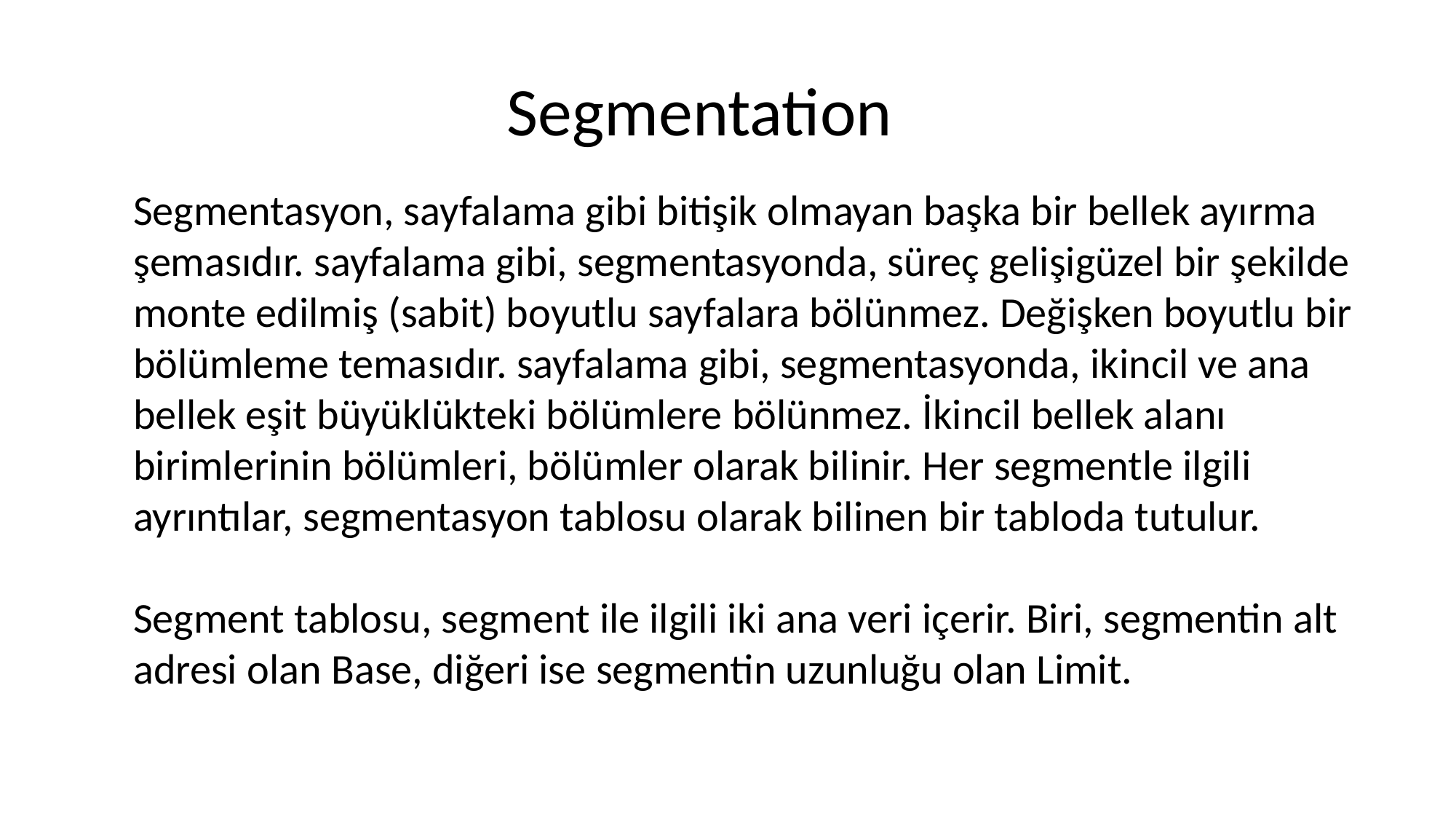

# Segmentation
Segmentasyon, sayfalama gibi bitişik olmayan başka bir bellek ayırma şemasıdır. sayfalama gibi, segmentasyonda, süreç gelişigüzel bir şekilde monte edilmiş (sabit) boyutlu sayfalara bölünmez. Değişken boyutlu bir bölümleme temasıdır. sayfalama gibi, segmentasyonda, ikincil ve ana bellek eşit büyüklükteki bölümlere bölünmez. İkincil bellek alanı birimlerinin bölümleri, bölümler olarak bilinir. Her segmentle ilgili ayrıntılar, segmentasyon tablosu olarak bilinen bir tabloda tutulur.

Segment tablosu, segment ile ilgili iki ana veri içerir. Biri, segmentin alt adresi olan Base, diğeri ise segmentin uzunluğu olan Limit.